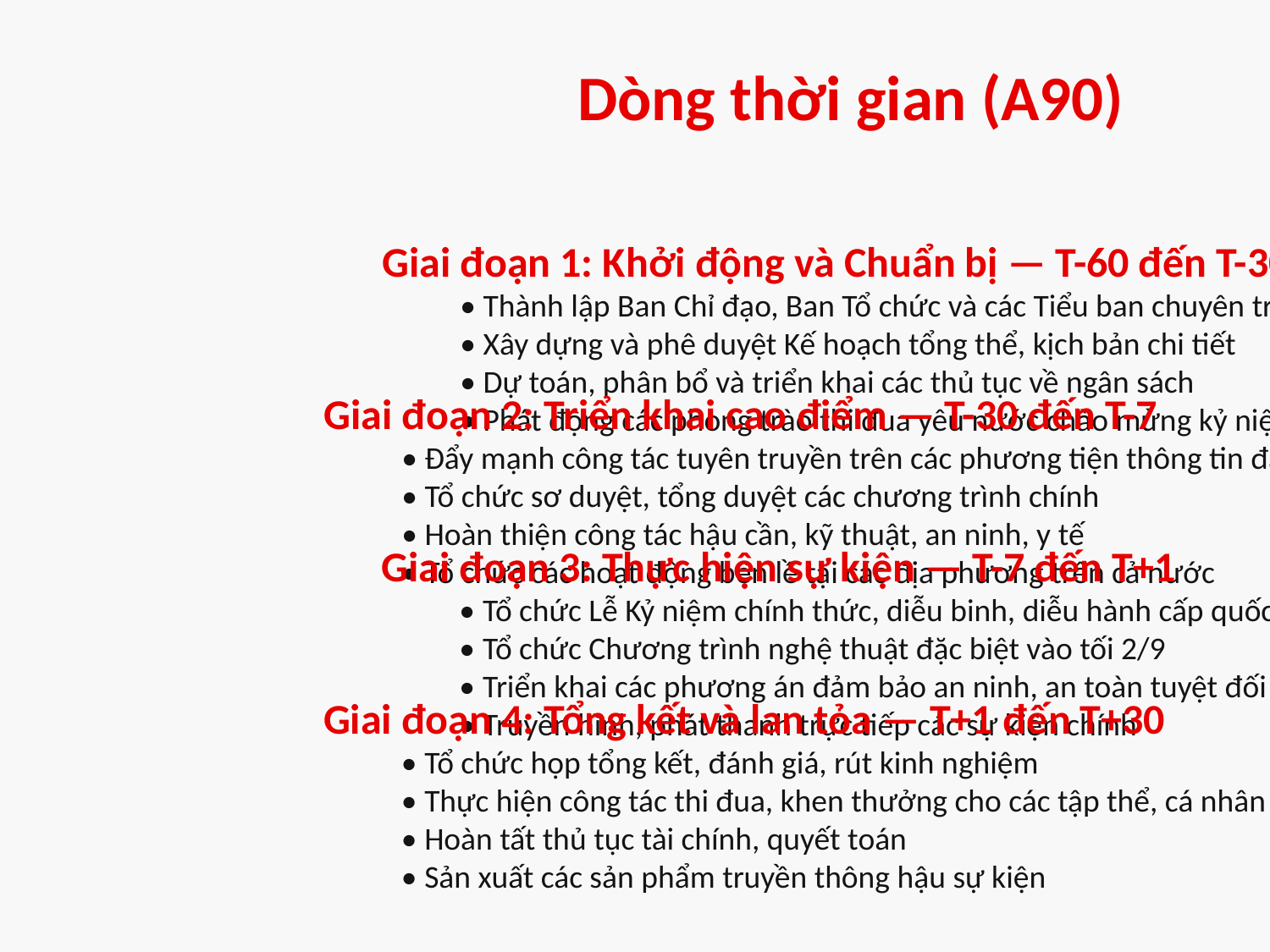

Dòng thời gian (A90)
Giai đoạn 1: Khởi động và Chuẩn bị — T-60 đến T-30
  • Thành lập Ban Chỉ đạo, Ban Tổ chức và các Tiểu ban chuyên trách
  • Xây dựng và phê duyệt Kế hoạch tổng thể, kịch bản chi tiết
  • Dự toán, phân bổ và triển khai các thủ tục về ngân sách
  • Phát động các phong trào thi đua yêu nước chào mừng kỷ niệm
Giai đoạn 2: Triển khai cao điểm — T-30 đến T-7
  • Đẩy mạnh công tác tuyên truyền trên các phương tiện thông tin đại chúng
  • Tổ chức sơ duyệt, tổng duyệt các chương trình chính
  • Hoàn thiện công tác hậu cần, kỹ thuật, an ninh, y tế
  • Tổ chức các hoạt động bên lề tại các địa phương trên cả nước
Giai đoạn 3: Thực hiện sự kiện — T-7 đến T+1
  • Tổ chức Lễ Kỷ niệm chính thức, diễu binh, diễu hành cấp quốc gia
  • Tổ chức Chương trình nghệ thuật đặc biệt vào tối 2/9
  • Triển khai các phương án đảm bảo an ninh, an toàn tuyệt đối
  • Truyền hình, phát thanh trực tiếp các sự kiện chính
Giai đoạn 4: Tổng kết và lan tỏa — T+1 đến T+30
  • Tổ chức họp tổng kết, đánh giá, rút kinh nghiệm
  • Thực hiện công tác thi đua, khen thưởng cho các tập thể, cá nhân xuất sắc
  • Hoàn tất thủ tục tài chính, quyết toán
  • Sản xuất các sản phẩm truyền thông hậu sự kiện